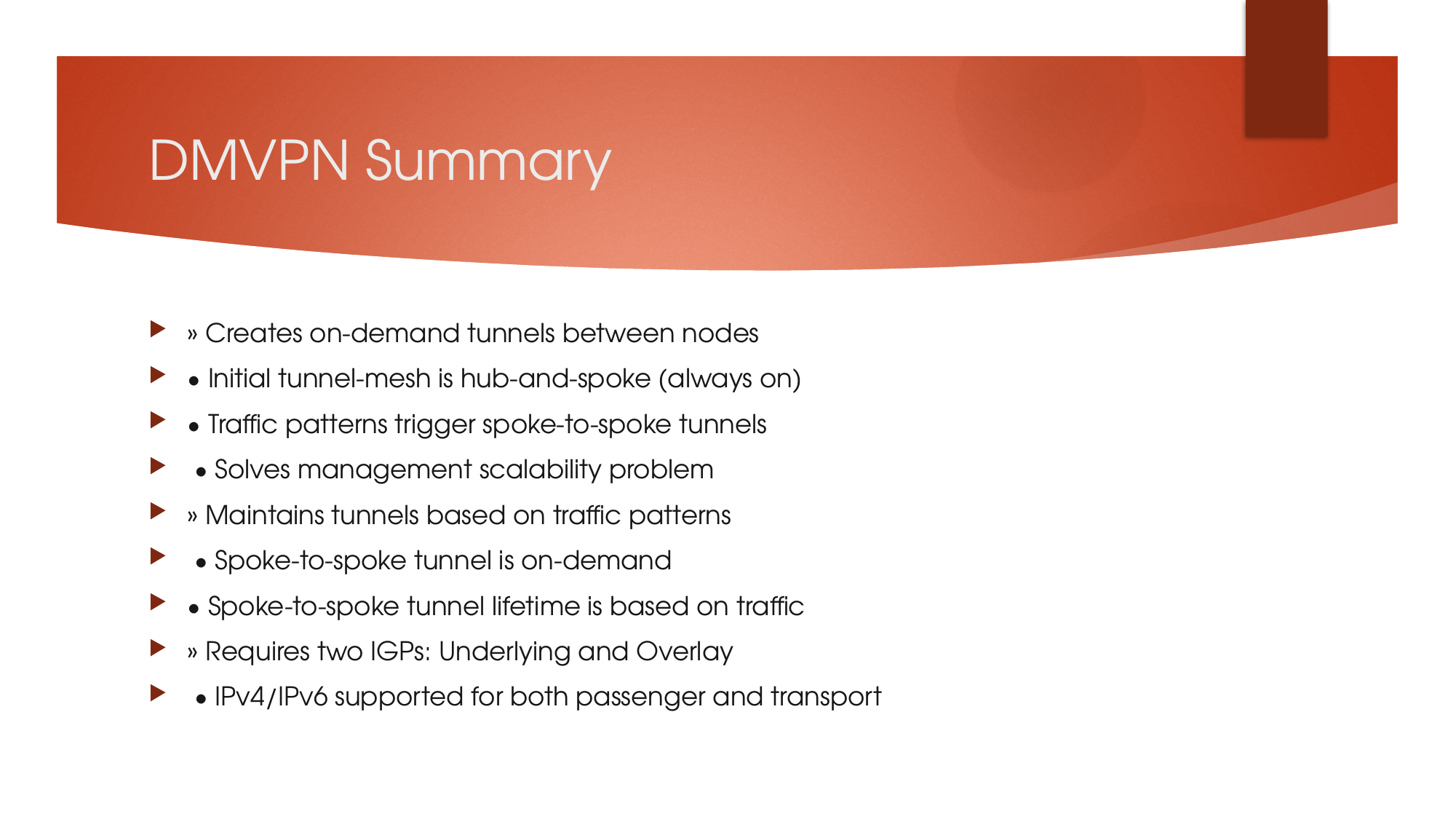

# DMVPN Summary
» Creates on-demand tunnels between nodes
• Initial tunnel-mesh is hub-and-spoke (always on)
• Traffic patterns trigger spoke-to-spoke tunnels
 • Solves management scalability problem
» Maintains tunnels based on traffic patterns
 • Spoke-to-spoke tunnel is on-demand
• Spoke-to-spoke tunnel lifetime is based on traffic
» Requires two IGPs: Underlying and Overlay
 • IPv4/IPv6 supported for both passenger and transport